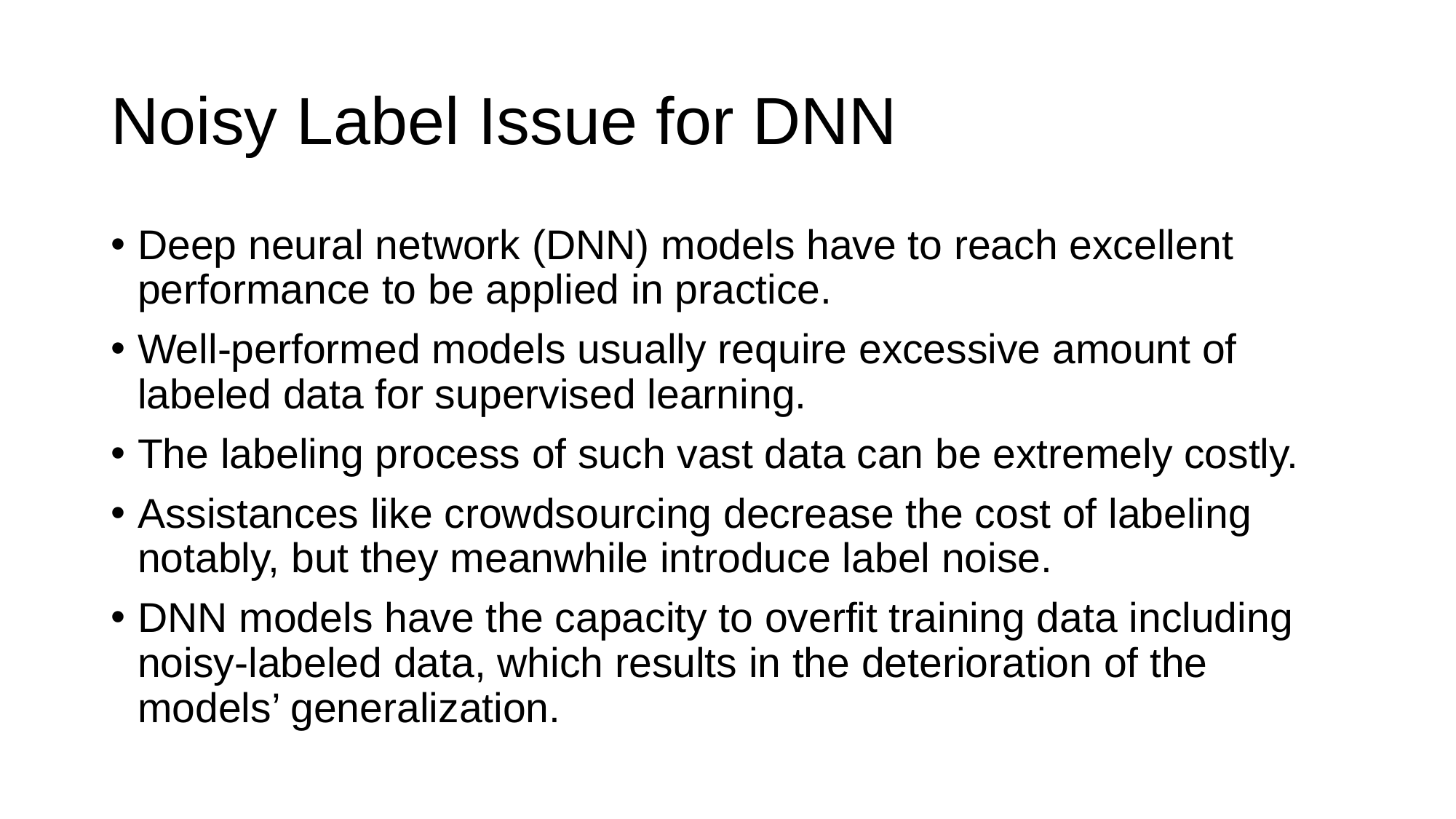

# Noisy Label Issue for DNN
Deep neural network (DNN) models have to reach excellent performance to be applied in practice.
Well-performed models usually require excessive amount of labeled data for supervised learning.
The labeling process of such vast data can be extremely costly.
Assistances like crowdsourcing decrease the cost of labeling notably, but they meanwhile introduce label noise.
DNN models have the capacity to overfit training data including noisy-labeled data, which results in the deterioration of the models’ generalization.